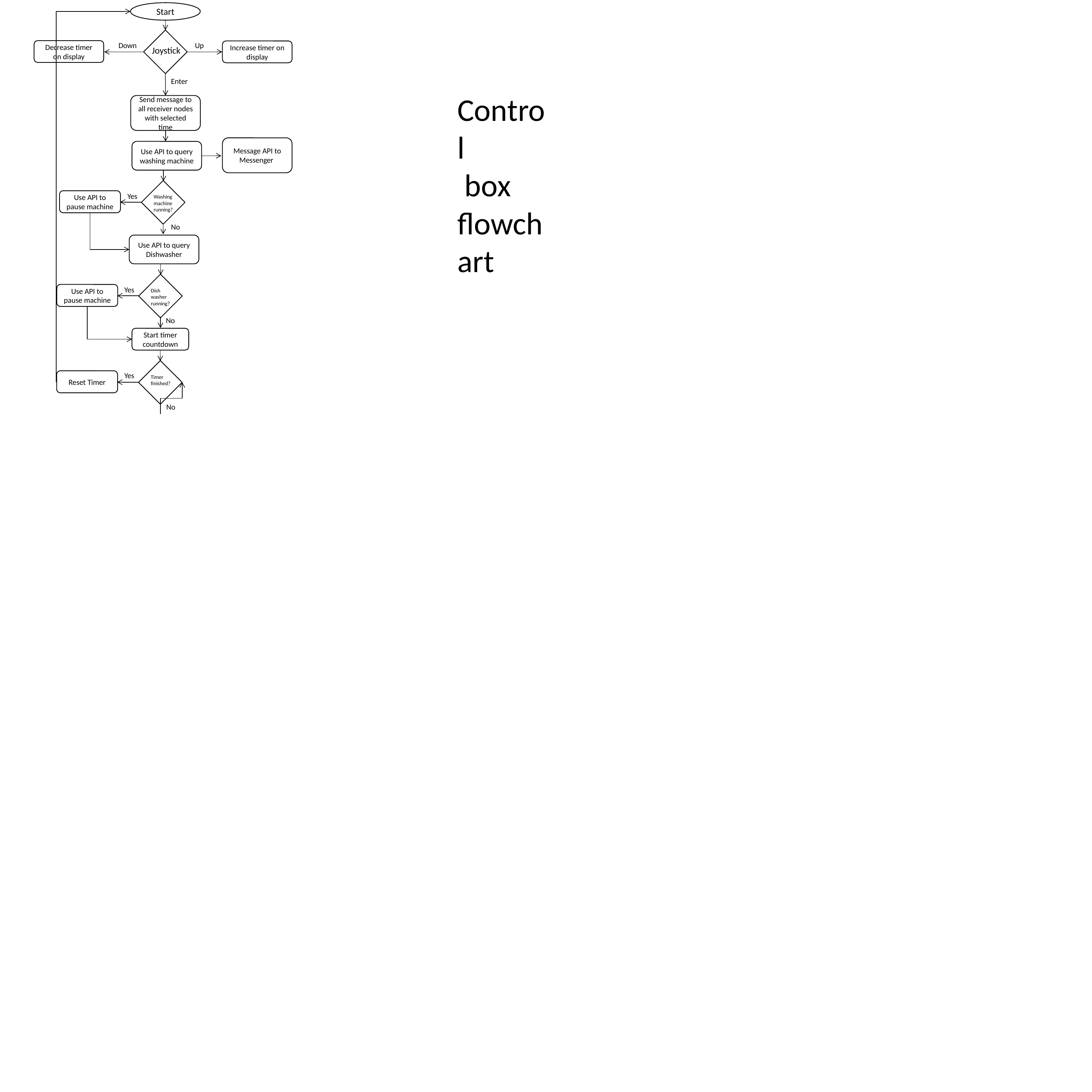

Start

Down
Up
Decrease timer on display
Increase timer on display
Joystick
Enter
Control
 box flowchart
Send message to all receiver nodes with selected time
Message API to Messenger
Use API to query washing machine

Washing machine running?
Yes
Use API to pause machine
No
Use API to query Dishwasher

Dish
washer running?
Yes
Use API to pause machine
No
Start timer countdown

Timer finished?
Yes
Reset Timer
No